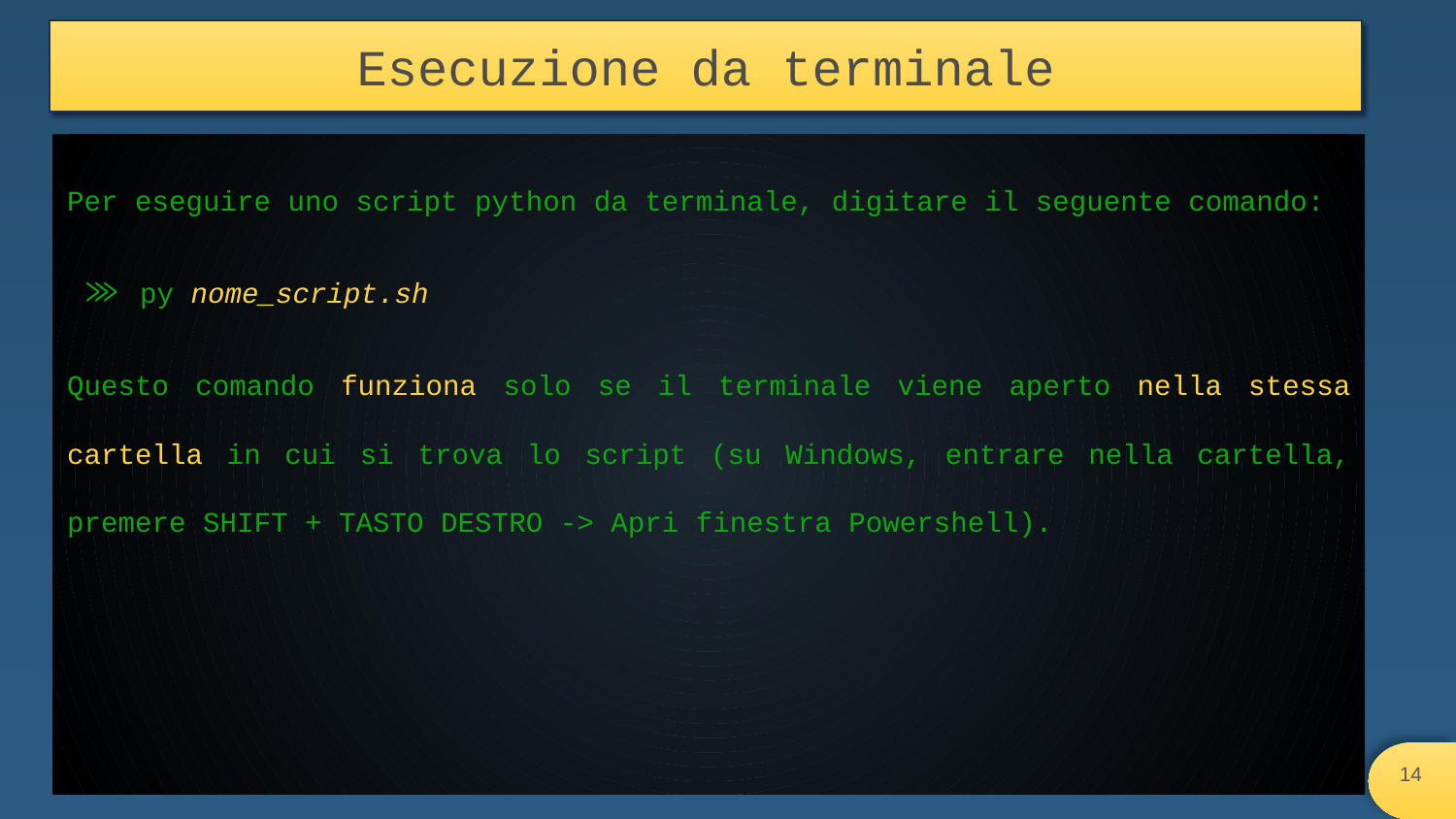

# Esecuzione da terminale
Per eseguire uno script python da terminale, digitare il seguente comando:
py nome_script.sh
Questo comando funziona solo se il terminale viene aperto nella stessa cartella in cui si trova lo script (su Windows, entrare nella cartella, premere SHIFT + TASTO DESTRO -> Apri finestra Powershell).
14